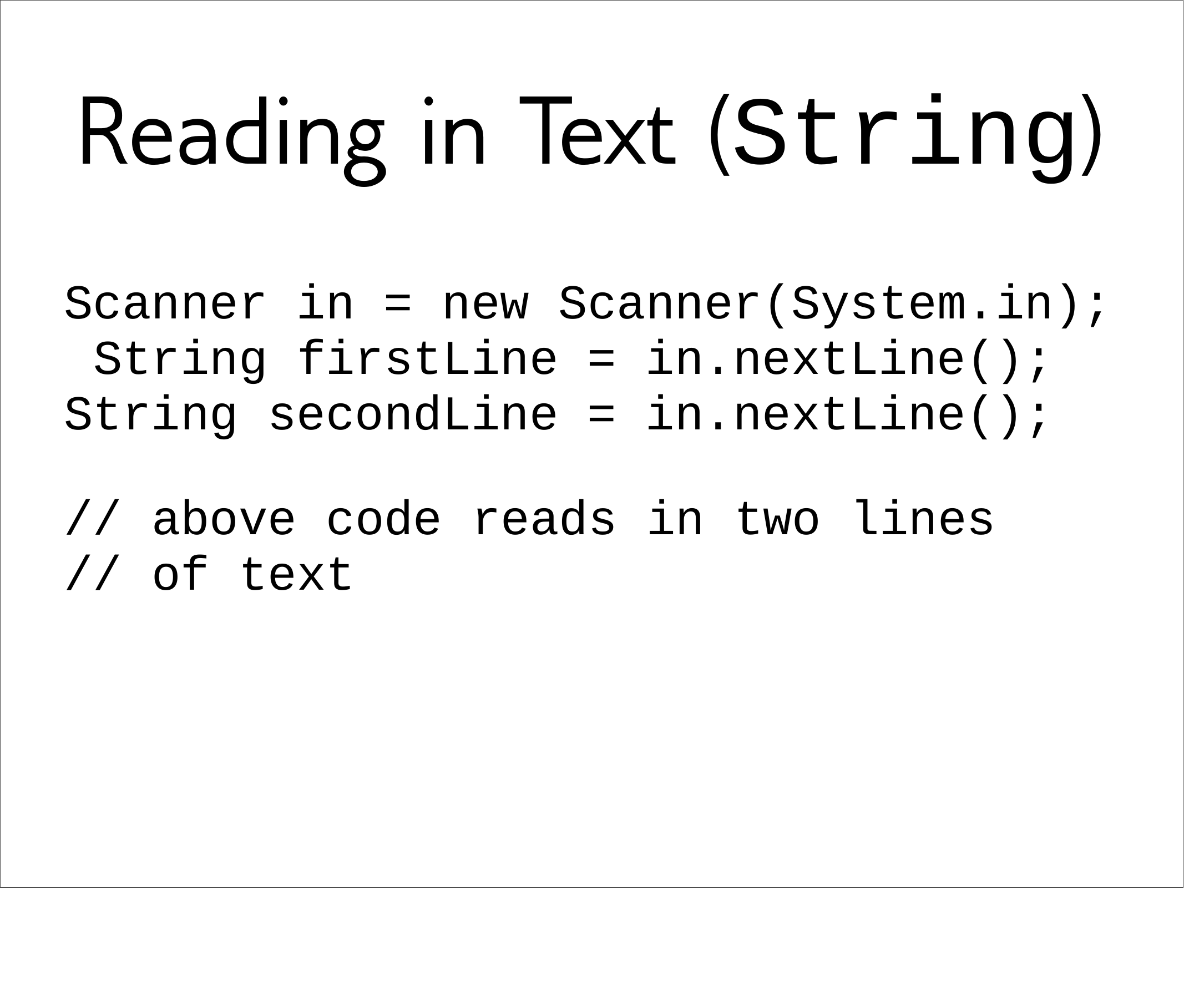

# Reading in Text (String)
Scanner in = new Scanner(System.in);  String firstLine = in.nextLine();  String secondLine = in.nextLine();
| // | above code | reads | in | two | lines |
| --- | --- | --- | --- | --- | --- |
| // | of text |  |  |  |  |